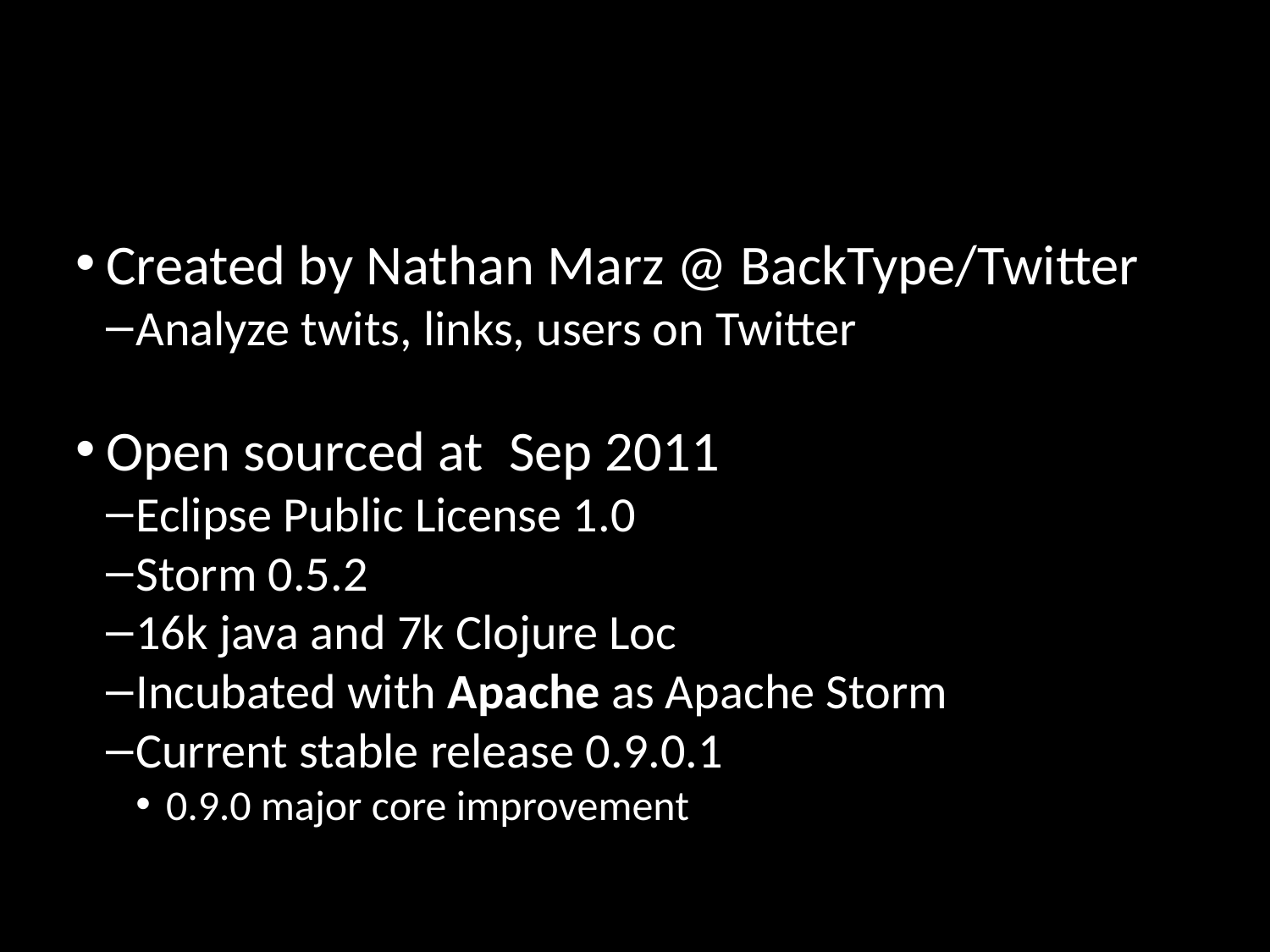

Created by Nathan Marz @ BackType/Twitter
Analyze twits, links, users on Twitter

Open sourced at  Sep 2011
Eclipse Public License 1.0
Storm 0.5.2
16k java and 7k Clojure Loc
Incubated with Apache as Apache Storm
Current stable release 0.9.0.1
0.9.0 major core improvement